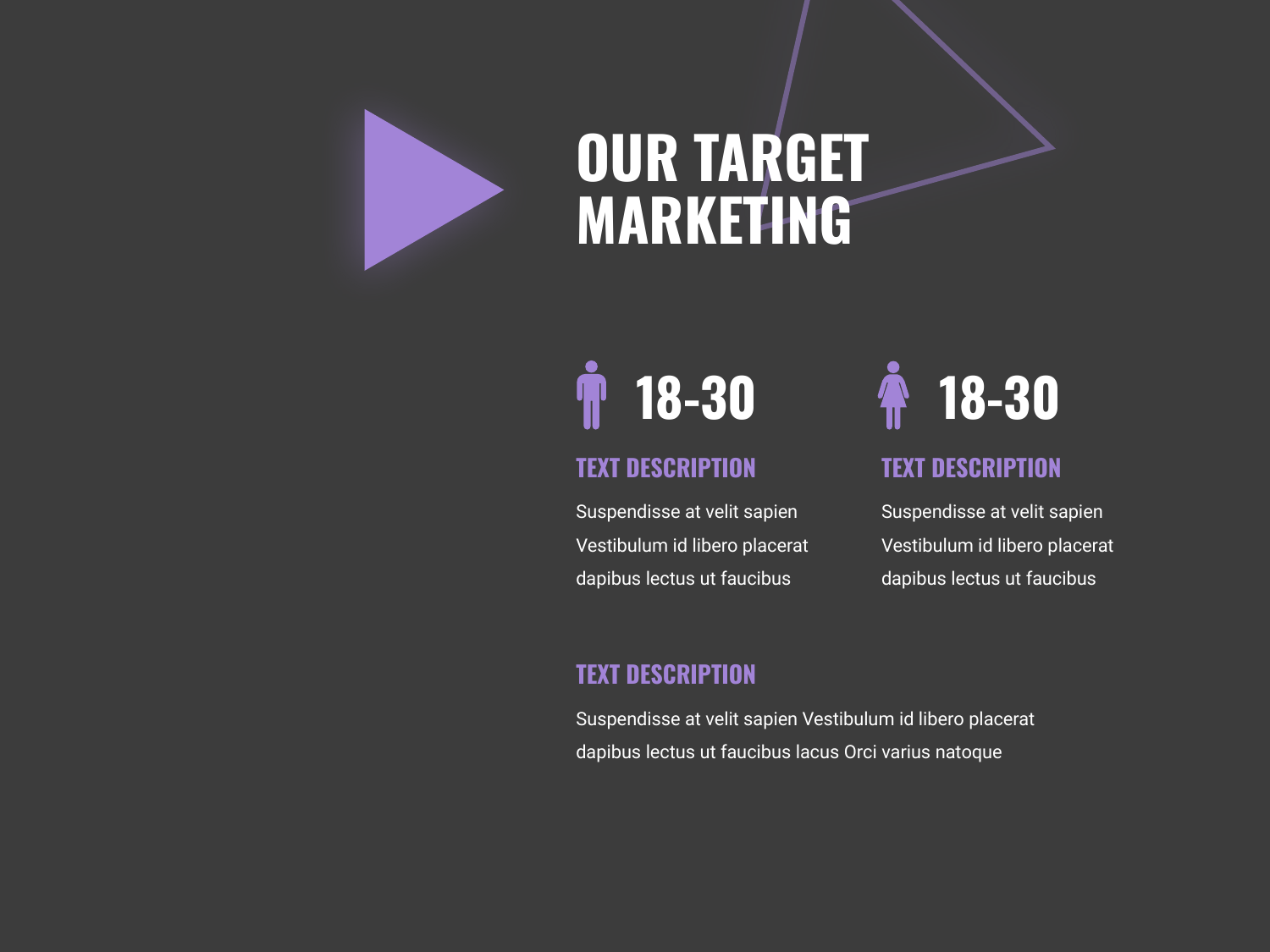

# OUR TARGET MARKETING

18-30
18-30

TEXT DESCRIPTION
TEXT DESCRIPTION
Suspendisse at velit sapien Vestibulum id libero placerat dapibus lectus ut faucibus
Suspendisse at velit sapien Vestibulum id libero placerat dapibus lectus ut faucibus
TEXT DESCRIPTION
Suspendisse at velit sapien Vestibulum id libero placerat dapibus lectus ut faucibus lacus Orci varius natoque